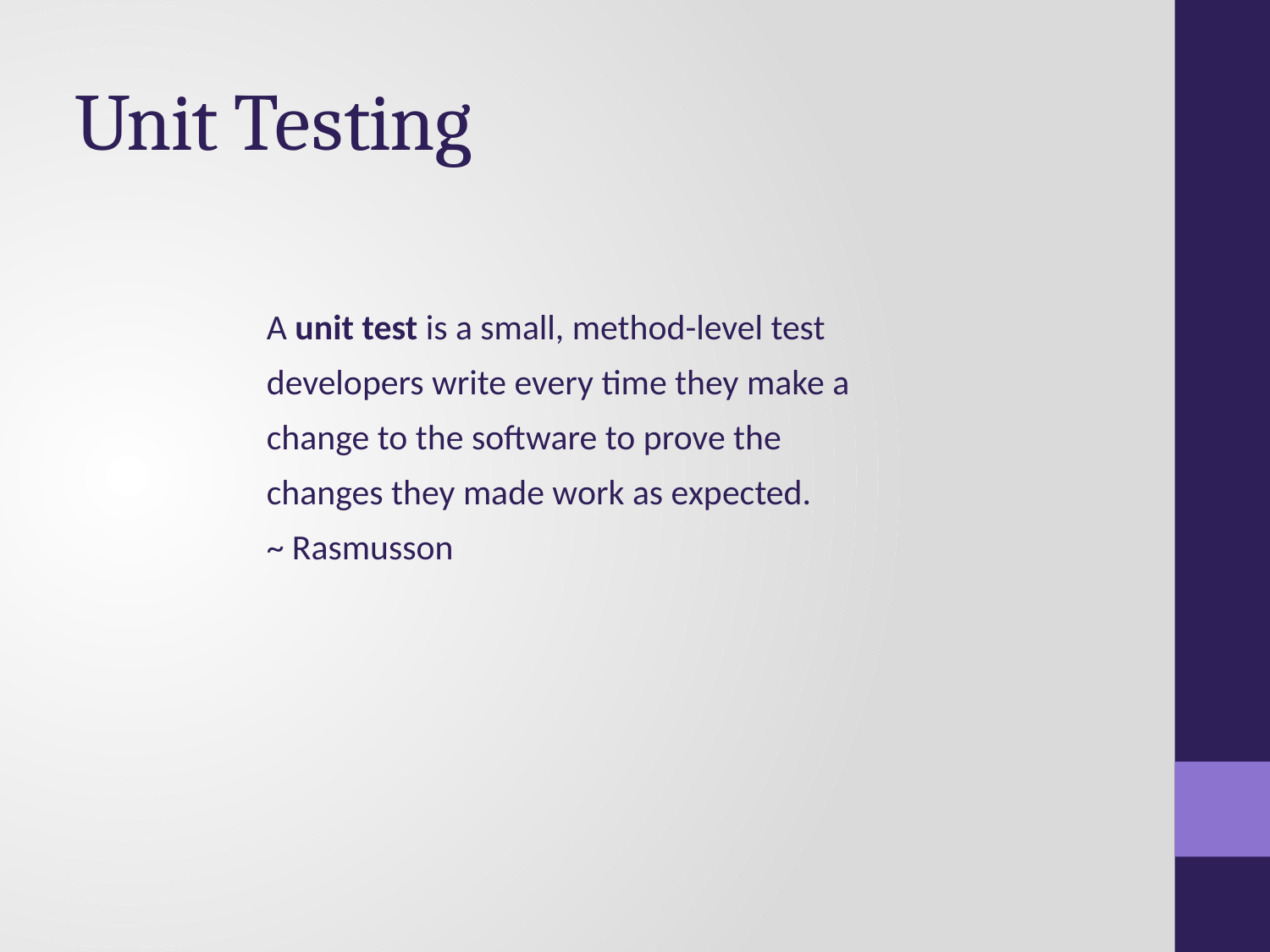

# Unit Testing
A unit test is a small, method-level test developers write every time they make a change to the software to prove the changes they made work as expected.
~ Rasmusson